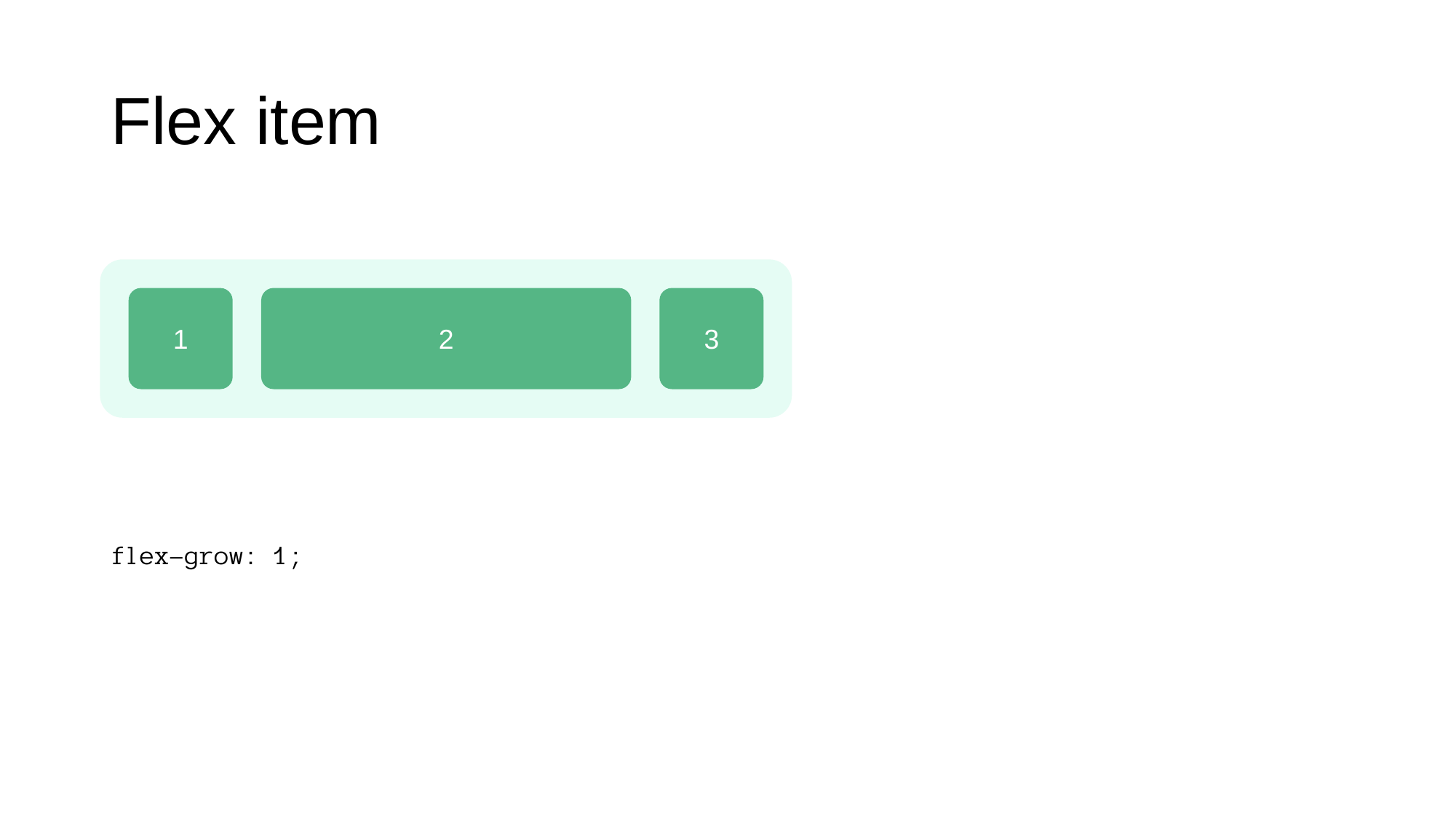

# Flex item

3
1
2
flex-grow: 1;